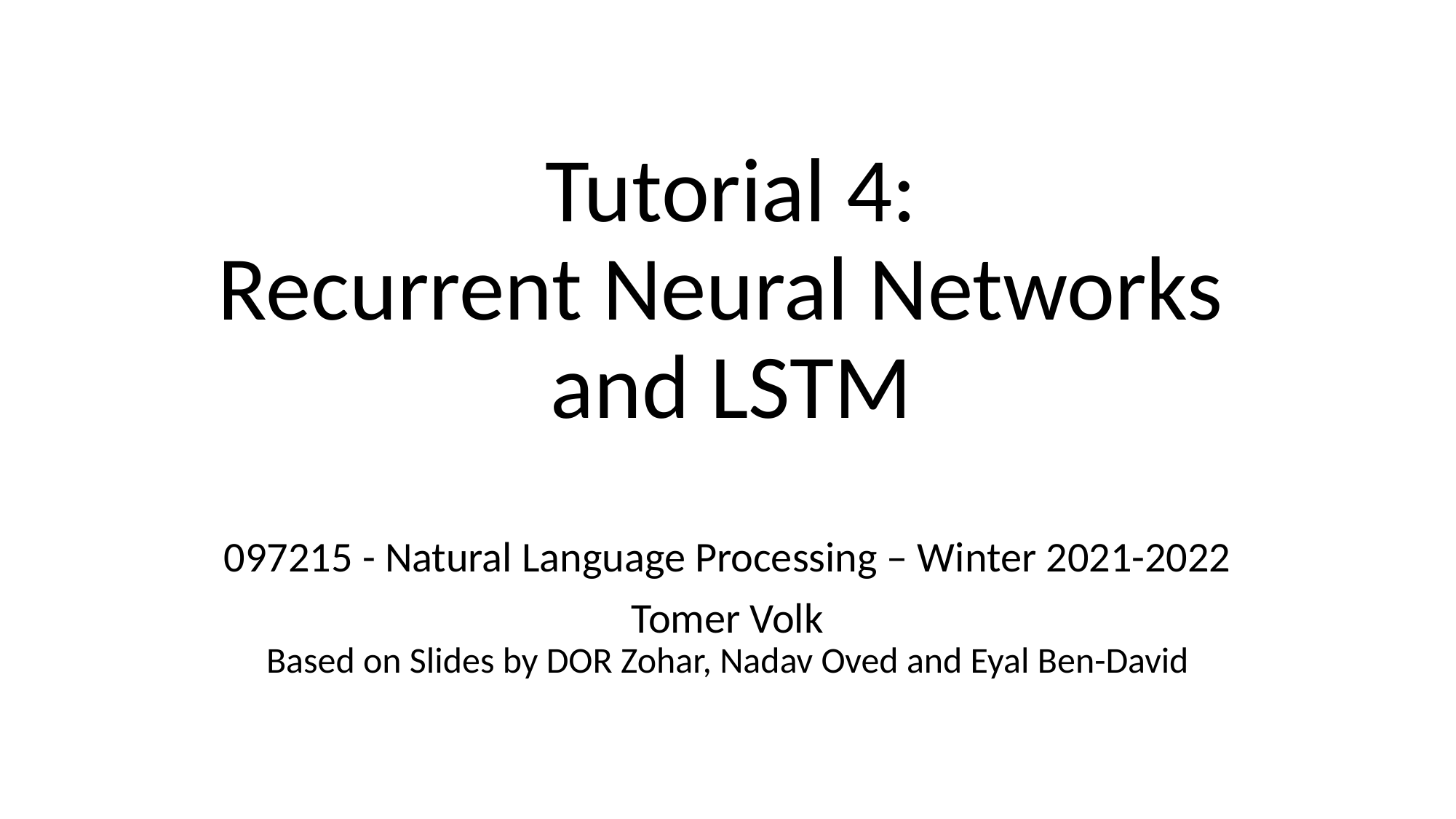

# Tutorial 4: Recurrent Neural Networks and LSTM
097215 - Natural Language Processing – Winter 2021-2022
Tomer Volk
Based on Slides by DOR Zohar, Nadav Oved and Eyal Ben-David